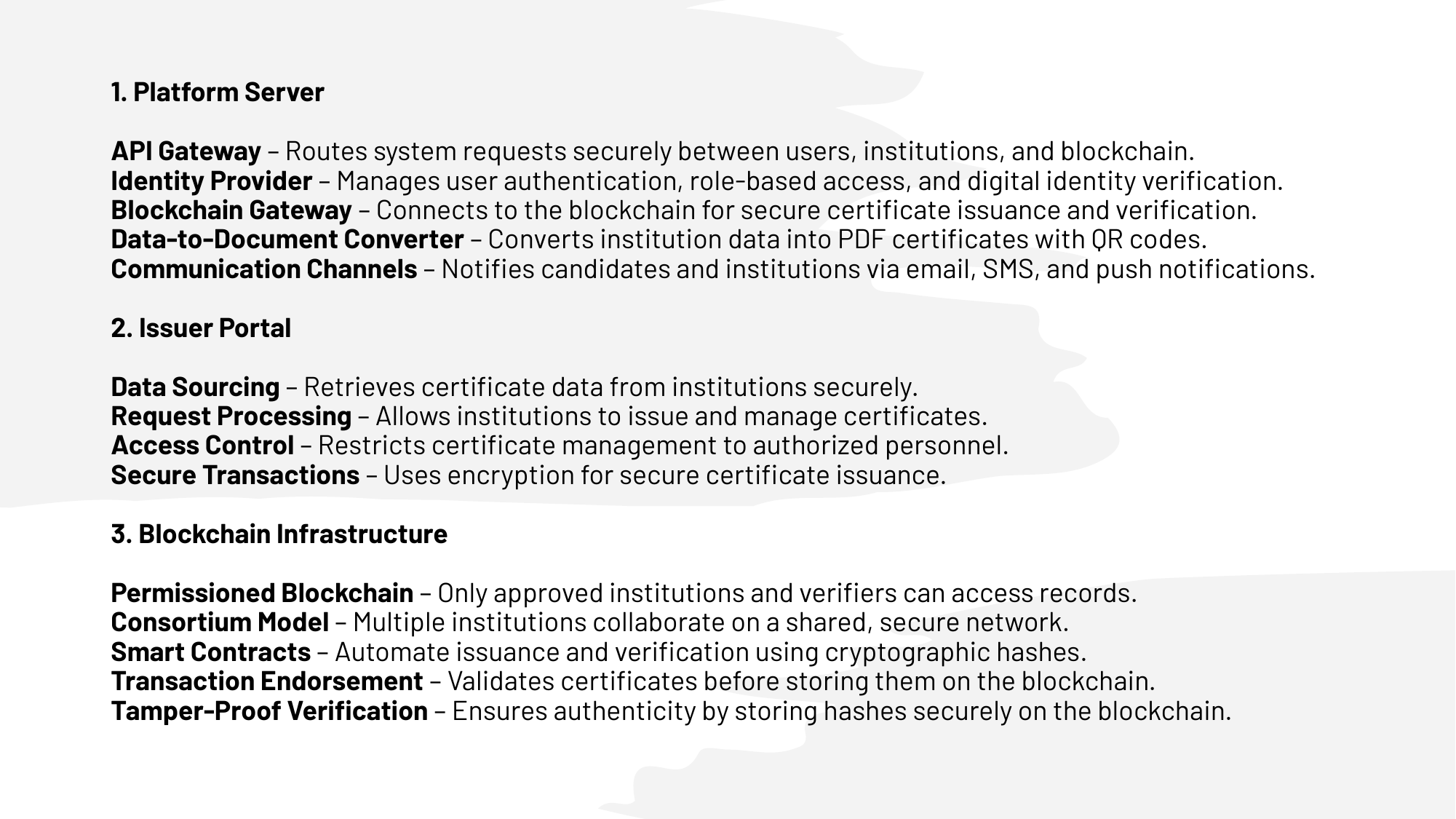

# 1. Platform Server API Gateway – Routes system requests securely between users, institutions, and blockchain. Identity Provider – Manages user authentication, role-based access, and digital identity verification. Blockchain Gateway – Connects to the blockchain for secure certificate issuance and verification. Data-to-Document Converter – Converts institution data into PDF certificates with QR codes. Communication Channels – Notifies candidates and institutions via email, SMS, and push notifications. 2. Issuer Portal Data Sourcing – Retrieves certificate data from institutions securely. Request Processing – Allows institutions to issue and manage certificates. Access Control – Restricts certificate management to authorized personnel. Secure Transactions – Uses encryption for secure certificate issuance. 3. Blockchain Infrastructure Permissioned Blockchain – Only approved institutions and verifiers can access records. Consortium Model – Multiple institutions collaborate on a shared, secure network. Smart Contracts – Automate issuance and verification using cryptographic hashes. Transaction Endorsement – Validates certificates before storing them on the blockchain. Tamper-Proof Verification – Ensures authenticity by storing hashes securely on the blockchain.